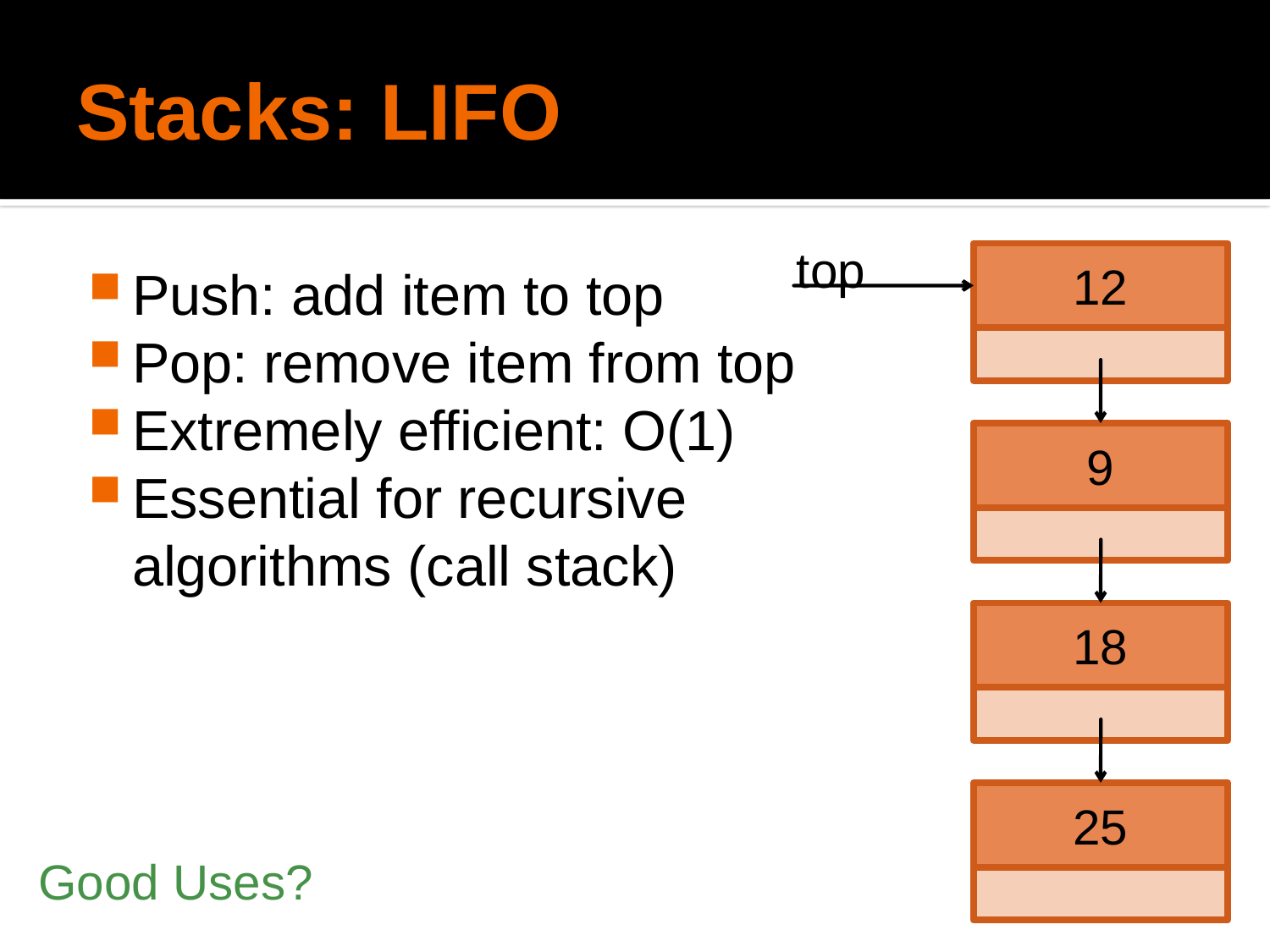

# Stacks: LIFO
top
12

Push: add item to top
Pop: remove item from top
Extremely efficient: O(1)
Essential for recursive algorithms (call stack)

9

18

25

Good Uses?